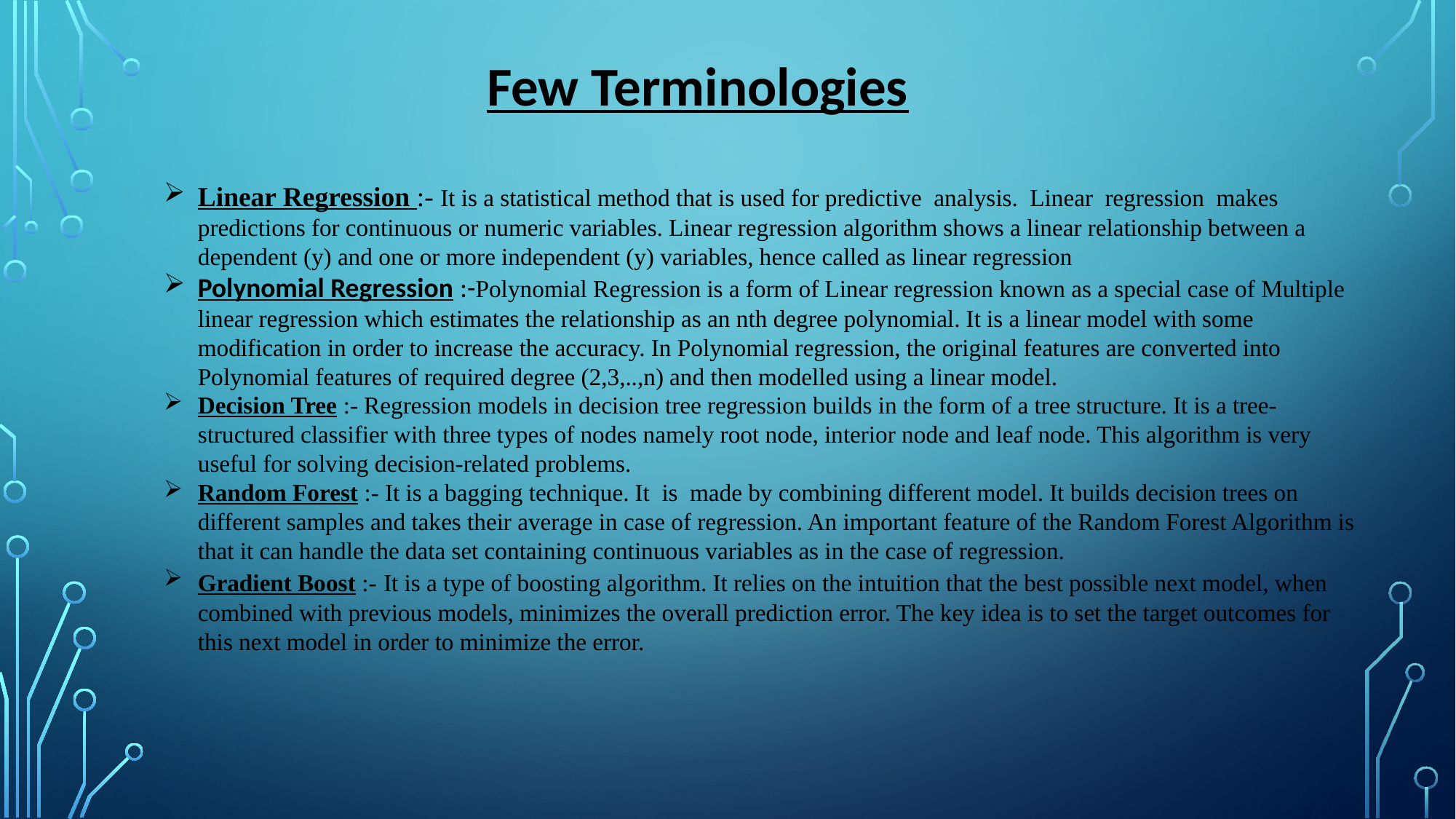

Few Terminologies
Linear Regression :- It is a statistical method that is used for predictive  analysis.  Linear  regression  makes predictions for continuous or numeric variables. Linear regression algorithm shows a linear relationship between a dependent (y) and one or more independent (y) variables, hence called as linear regression
Polynomial Regression :-Polynomial Regression is a form of Linear regression known as a special case of Multiple linear regression which estimates the relationship as an nth degree polynomial. It is a linear model with some modification in order to increase the accuracy. In Polynomial regression, the original features are converted into Polynomial features of required degree (2,3,..,n) and then modelled using a linear model.
Decision Tree :- Regression models in decision tree regression builds in the form of a tree structure. It is a tree-structured classifier with three types of nodes namely root node, interior node and leaf node. This algorithm is very useful for solving decision-related problems.
Random Forest :- It is a bagging technique. It  is  made by combining different model. It builds decision trees on different samples and takes their average in case of regression. An important feature of the Random Forest Algorithm is that it can handle the data set containing continuous variables as in the case of regression.
Gradient Boost :- It is a type of boosting algorithm. It relies on the intuition that the best possible next model, when combined with previous models, minimizes the overall prediction error. The key idea is to set the target outcomes for this next model in order to minimize the error.